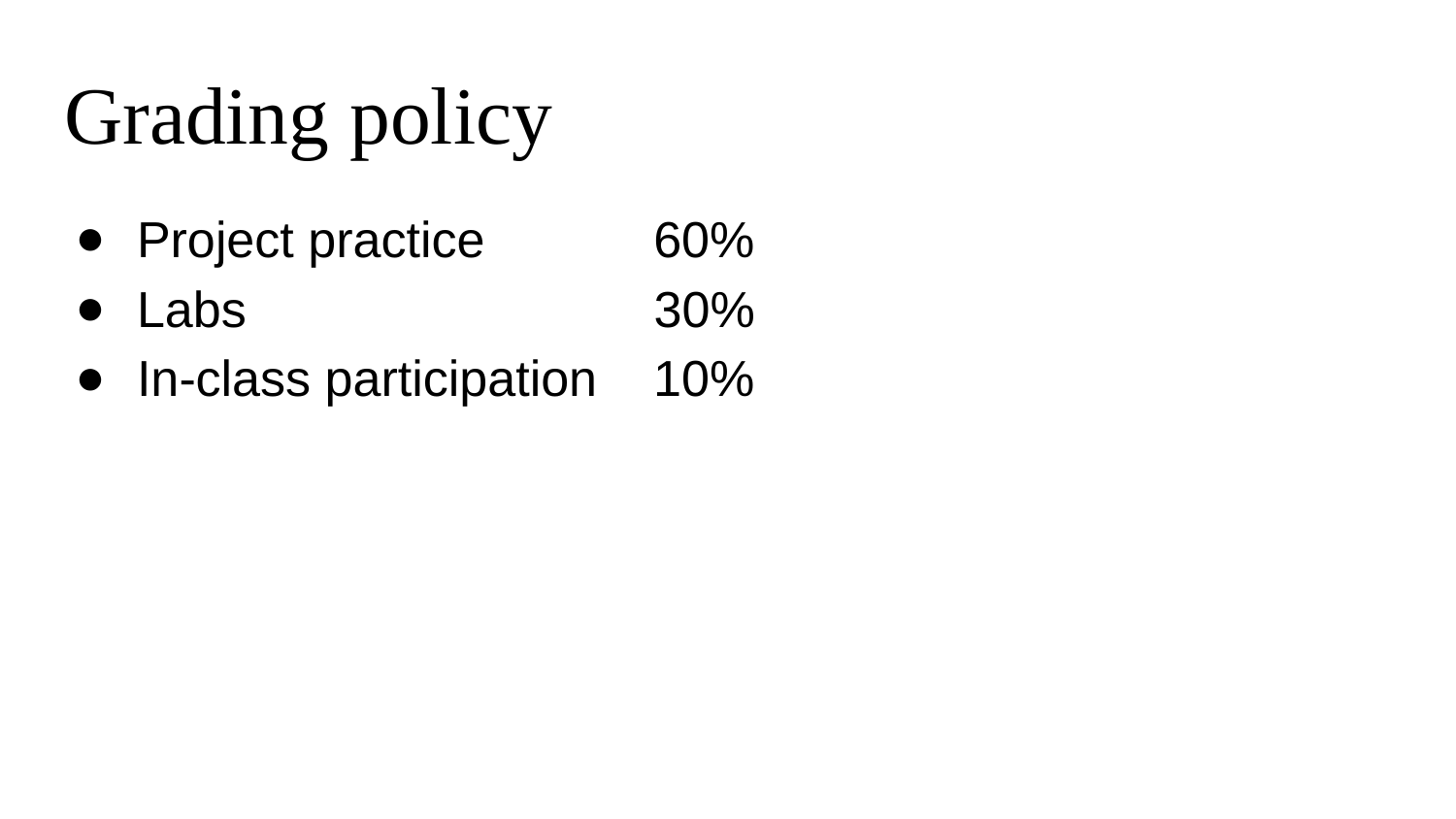

# Grading policy
Project practice            60%
Labs                             30%
In-class participation    10%